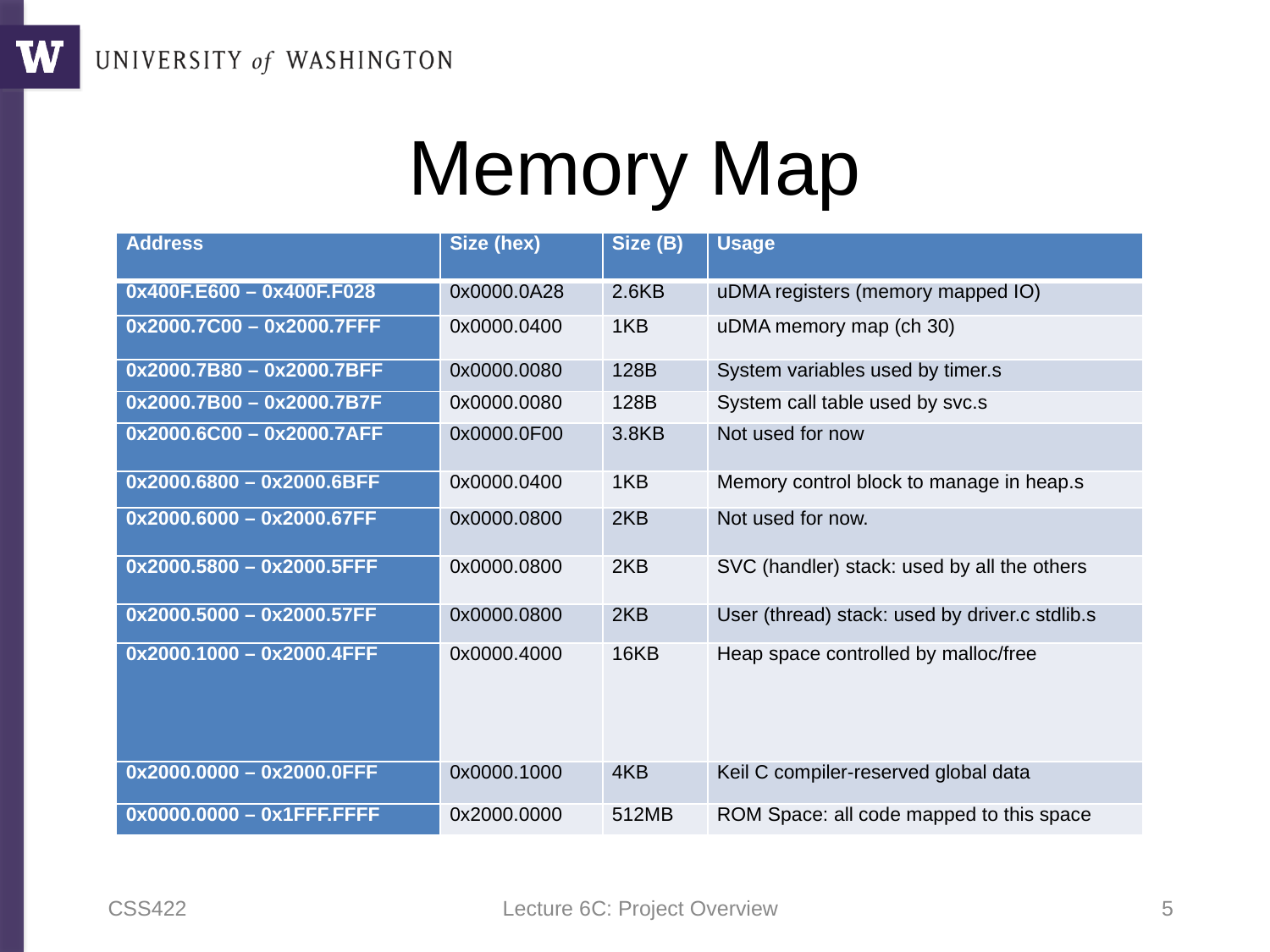

# Memory Map
| Address | Size (hex) | Size (B) | Usage |
| --- | --- | --- | --- |
| 0x400F.E600 – 0x400F.F028 | 0x0000.0A28 | 2.6KB | uDMA registers (memory mapped IO) |
| 0x2000.7C00 – 0x2000.7FFF | 0x0000.0400 | 1KB | uDMA memory map (ch 30) |
| 0x2000.7B80 – 0x2000.7BFF | 0x0000.0080 | 128B | System variables used by timer.s |
| 0x2000.7B00 – 0x2000.7B7F | 0x0000.0080 | 128B | System call table used by svc.s |
| 0x2000.6C00 – 0x2000.7AFF | 0x0000.0F00 | 3.8KB | Not used for now |
| 0x2000.6800 – 0x2000.6BFF | 0x0000.0400 | 1KB | Memory control block to manage in heap.s |
| 0x2000.6000 – 0x2000.67FF | 0x0000.0800 | 2KB | Not used for now. |
| 0x2000.5800 – 0x2000.5FFF | 0x0000.0800 | 2KB | SVC (handler) stack: used by all the others |
| 0x2000.5000 – 0x2000.57FF | 0x0000.0800 | 2KB | User (thread) stack: used by driver.c stdlib.s |
| 0x2000.1000 – 0x2000.4FFF | 0x0000.4000 | 16KB | Heap space controlled by malloc/free |
| 0x2000.0000 – 0x2000.0FFF | 0x0000.1000 | 4KB | Keil C compiler-reserved global data |
| 0x0000.0000 – 0x1FFF.FFFF | 0x2000.0000 | 512MB | ROM Space: all code mapped to this space |
CSS422
Lecture 6C: Project Overview
5